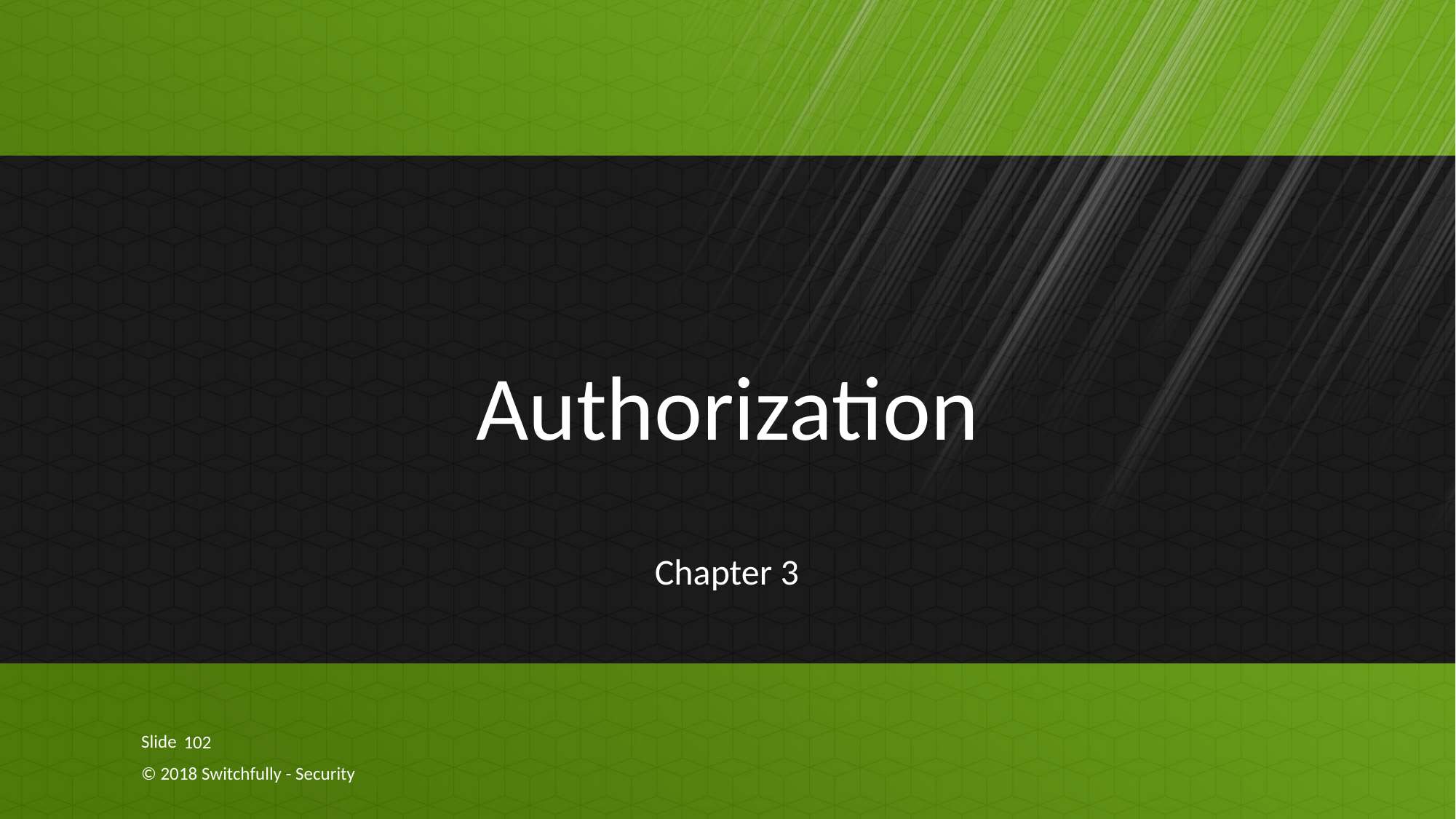

# Authorization
Chapter 3
102
© 2018 Switchfully - Security